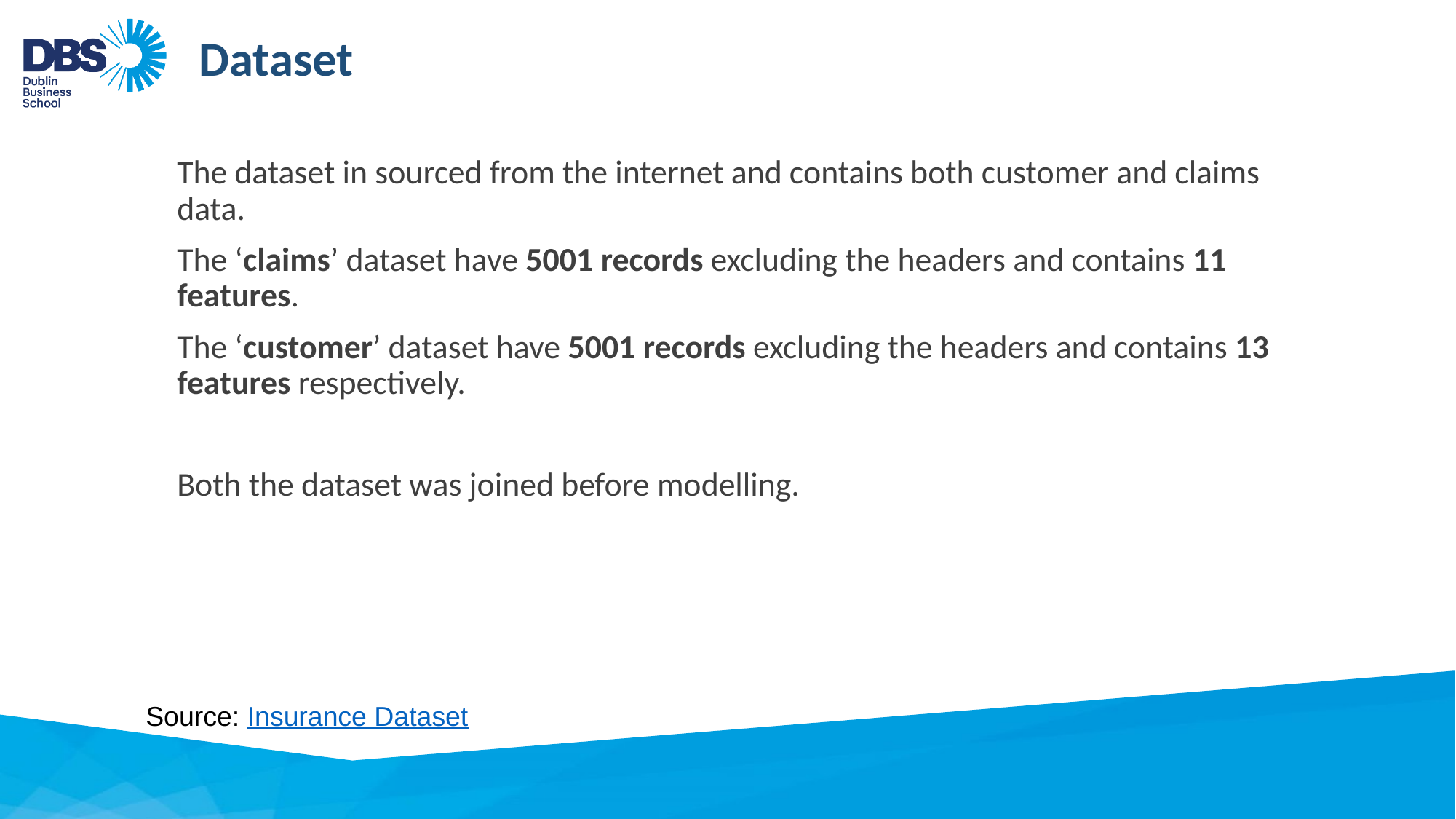

# Dataset
The dataset in sourced from the internet and contains both customer and claims data.
The ‘claims’ dataset have 5001 records excluding the headers and contains 11 features.
The ‘customer’ dataset have 5001 records excluding the headers and contains 13 features respectively.

Both the dataset was joined before modelling.

Source: Insurance Dataset